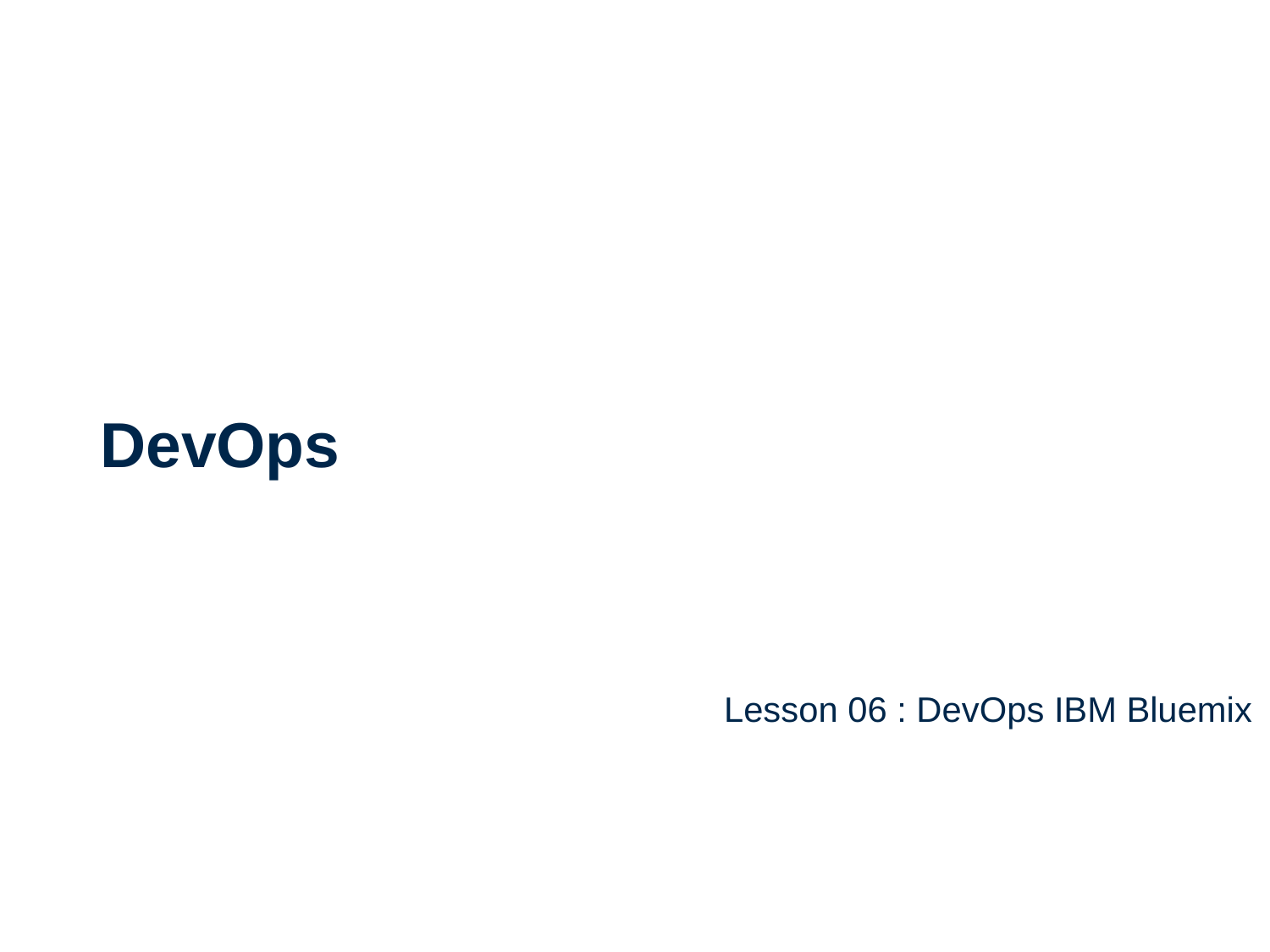

# DevOps
Lesson 06 : DevOps IBM Bluemix